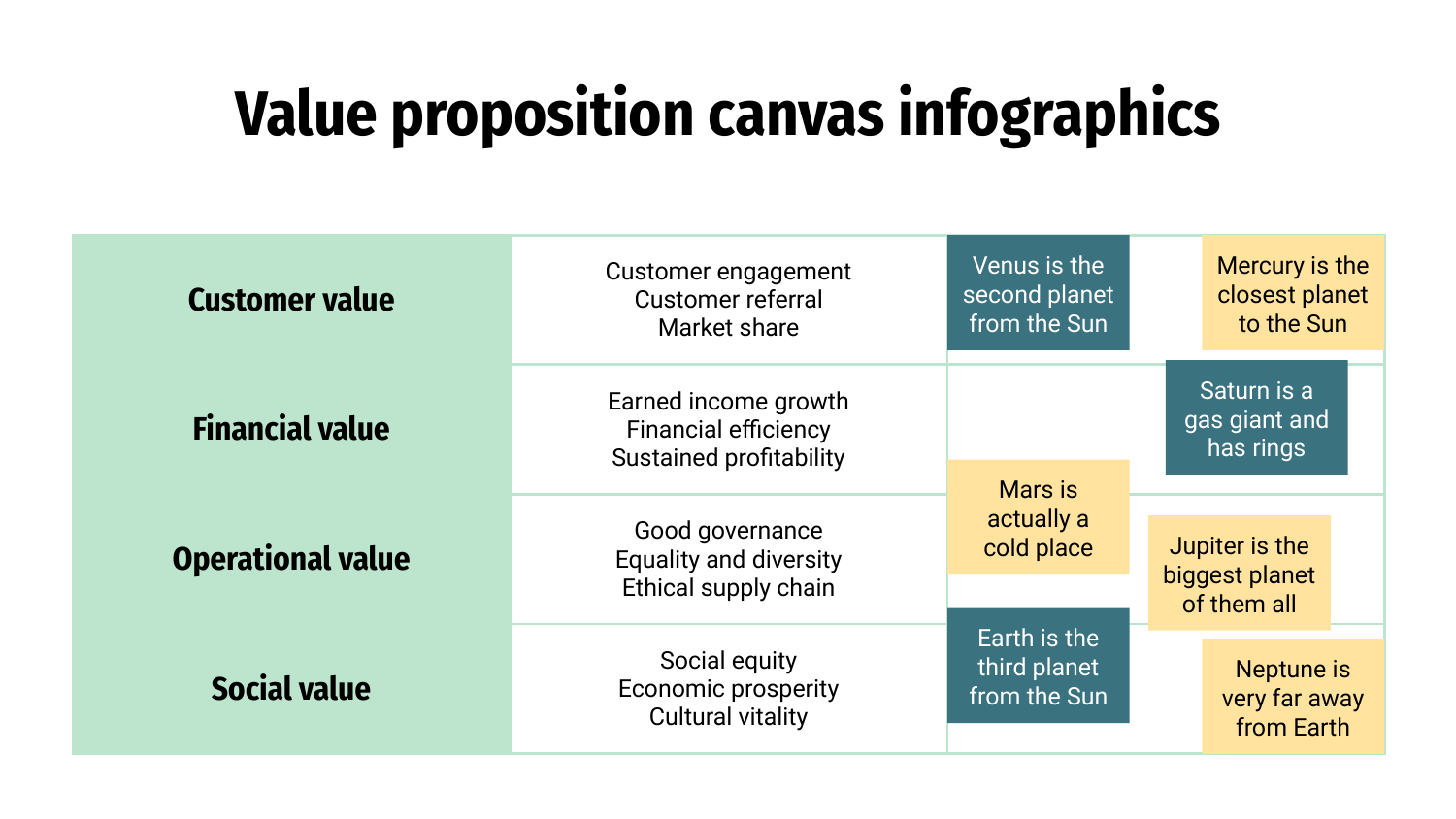

# Value proposition canvas infographics
| Customer value | Customer engagement Customer referral Market share |  |
| --- | --- | --- |
| Financial value | Earned income growth Financial efficiency Sustained profitability |  |
| Operational value | Good governance Equality and diversity Ethical supply chain |  |
| Social value | Social equity Economic prosperity Cultural vitality |  |
Venus is the second planet from the Sun
Mercury is the closest planet to the Sun
Saturn is a gas giant and has rings
Mars is actually a cold place
Jupiter is the biggest planet of them all
Earth is the third planet from the Sun
Neptune is very far away from Earth